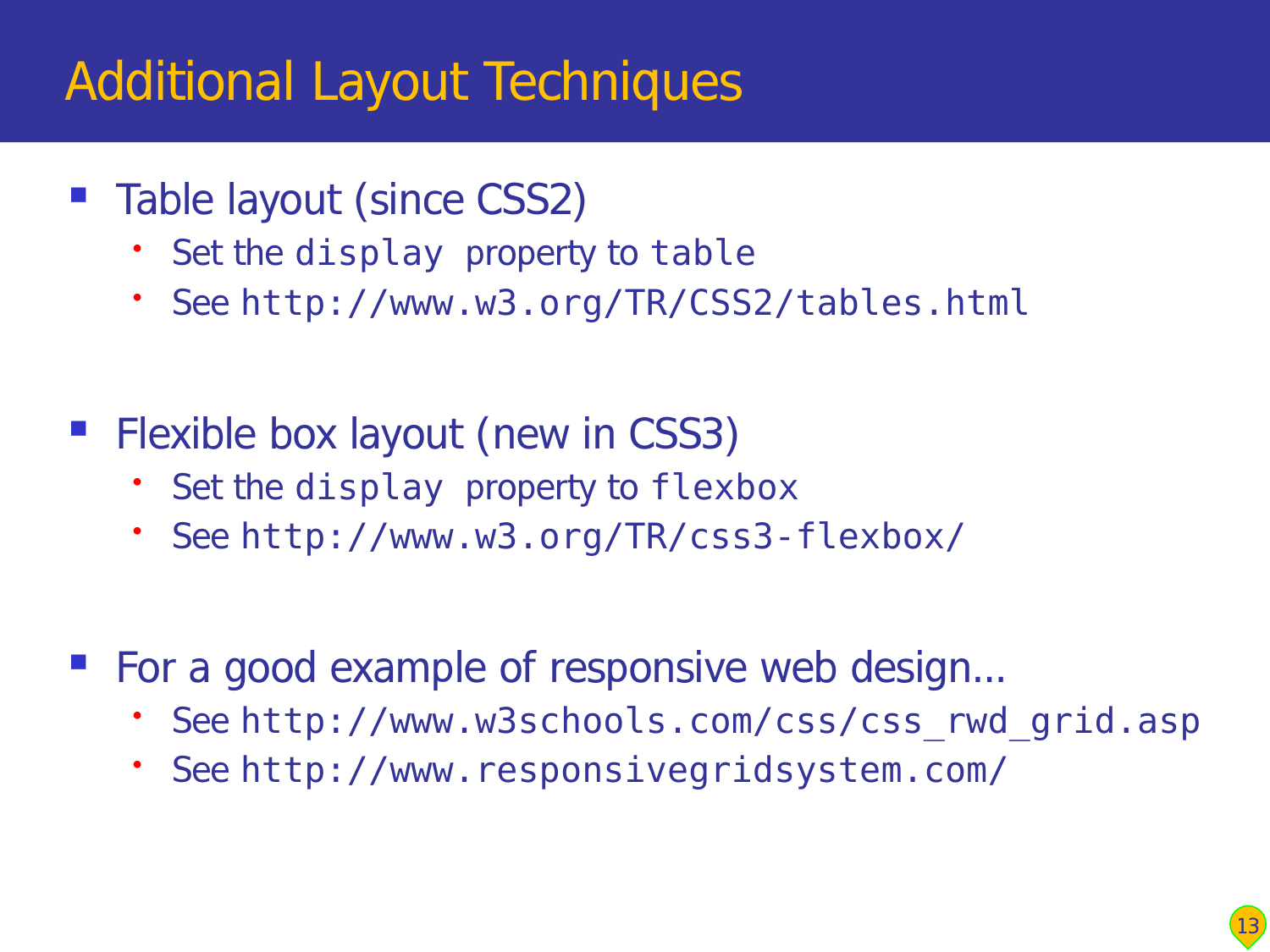

# Additional Layout Techniques
Table layout (since CSS2)
Set the display property to table
See http://www.w3.org/TR/CSS2/tables.html

Flexible box layout (new in CSS3)
Set the display property to flexbox
See http://www.w3.org/TR/css3-flexbox/

For a good example of responsive web design…
See http://www.w3schools.com/css/css_rwd_grid.asp
See http://www.responsivegridsystem.com/

13